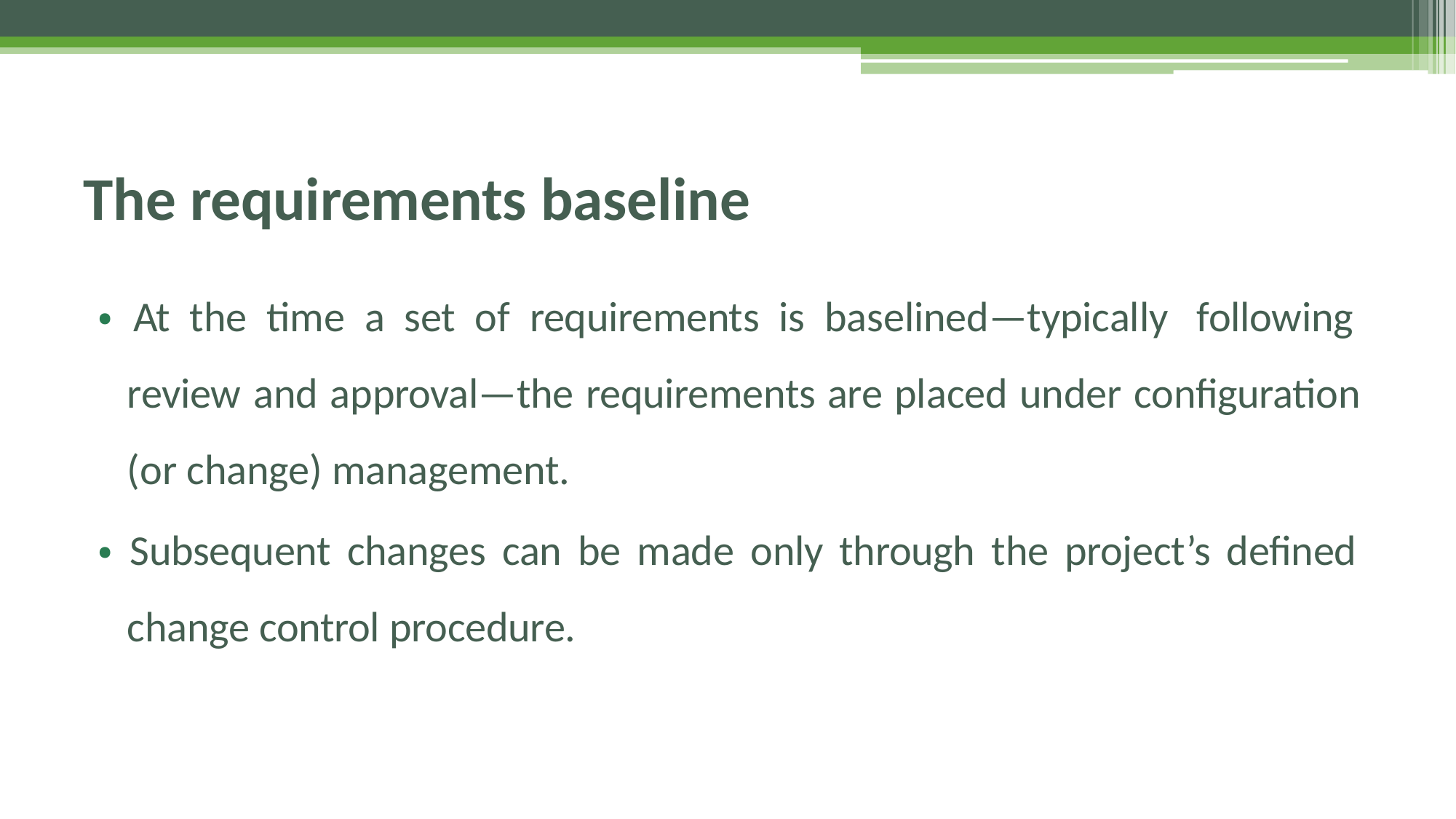

# The requirements baseline
• At the time a set of requirements is baselined—typically following  review and approval—the requirements are placed under configuration  (or change) management.
• Subsequent changes can be made only through the project’s defined  change control procedure.